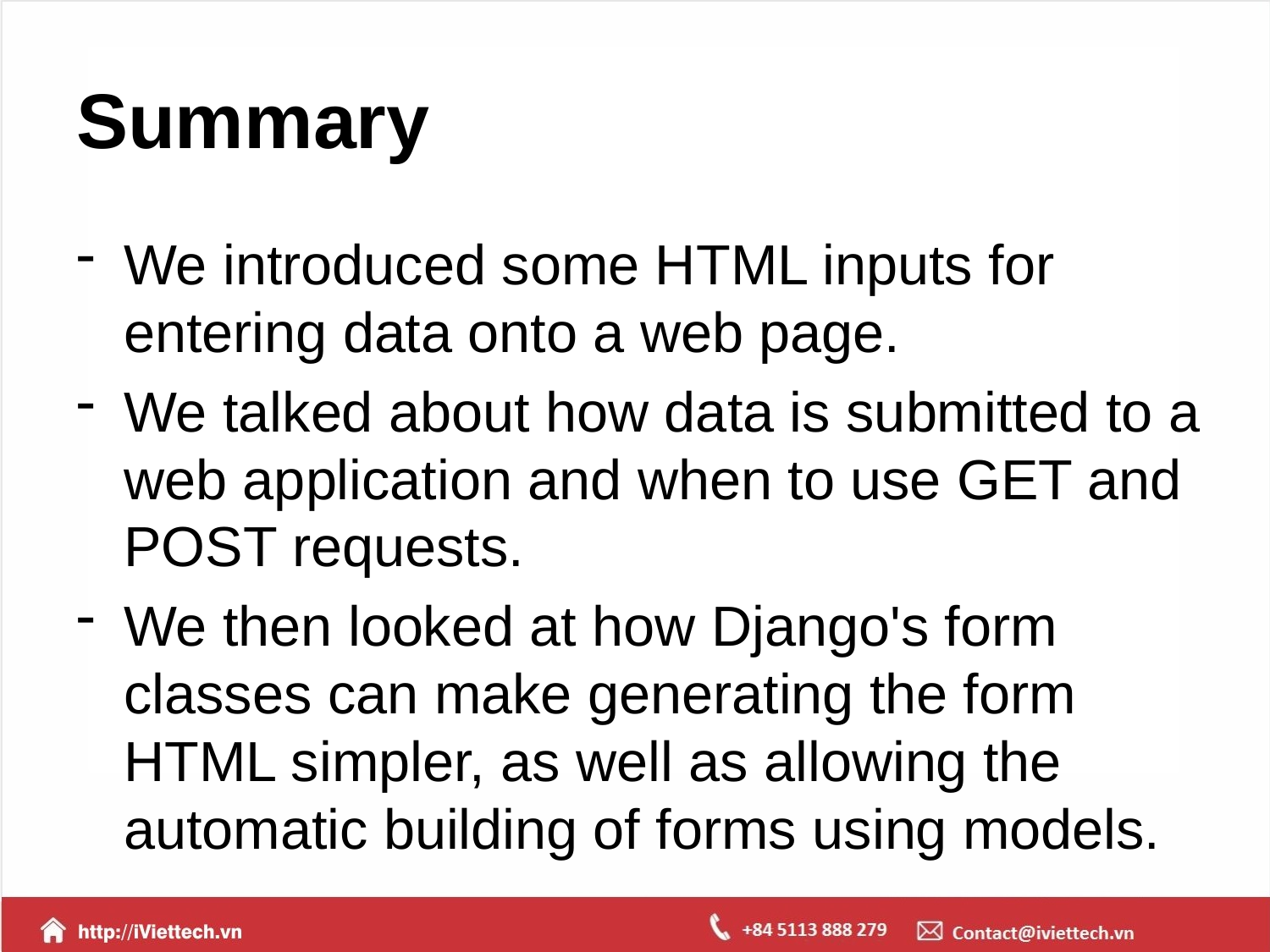

# Summary
We introduced some HTML inputs for entering data onto a web page.
We talked about how data is submitted to a web application and when to use GET and POST requests.
We then looked at how Django's form classes can make generating the form HTML simpler, as well as allowing the automatic building of forms using models.